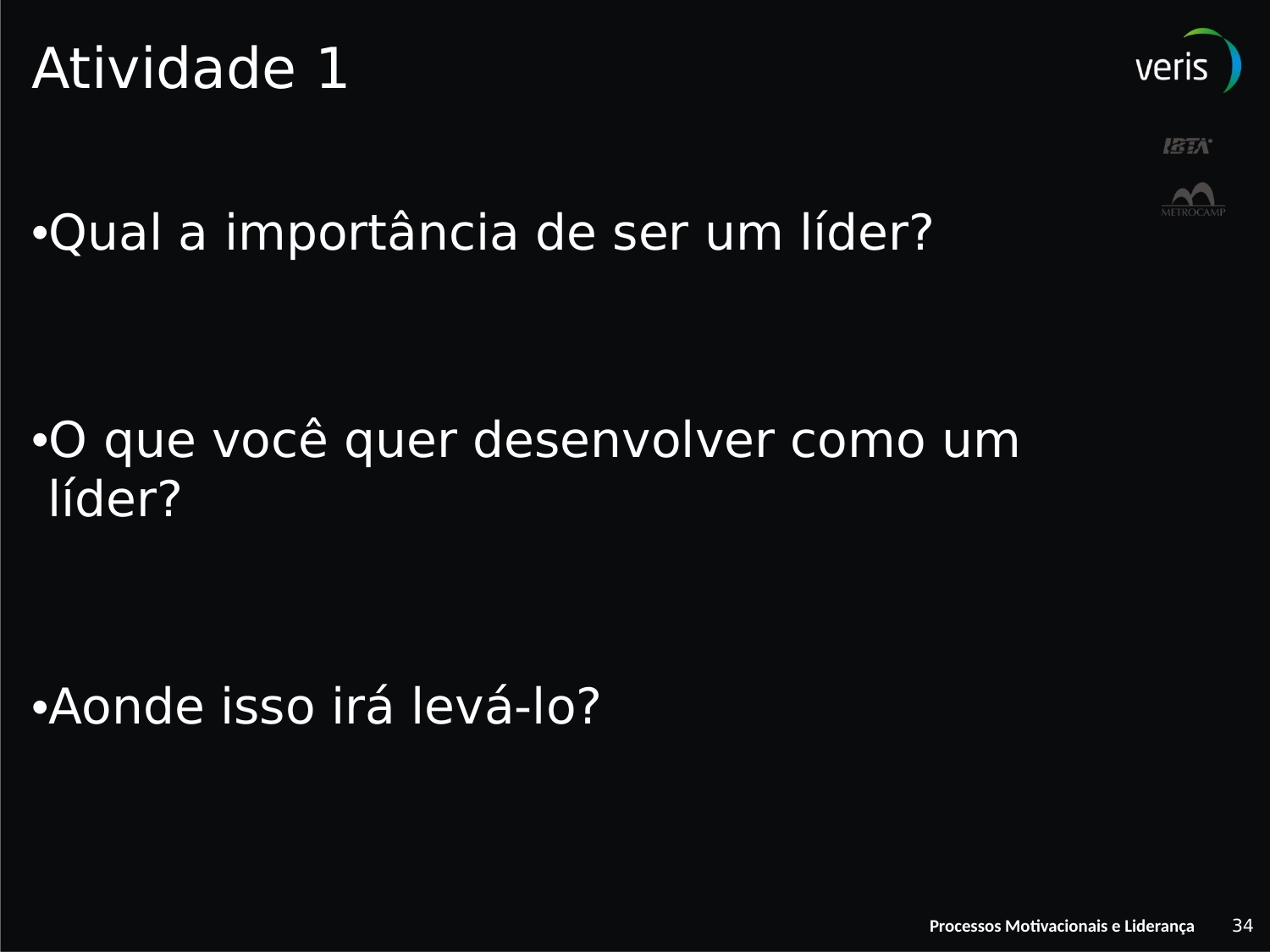

# Atividade 1
Qual a importância de ser um líder?

O que você quer desenvolver como um líder?

Aonde isso irá levá-lo?

34
Processos Motivacionais e Liderança